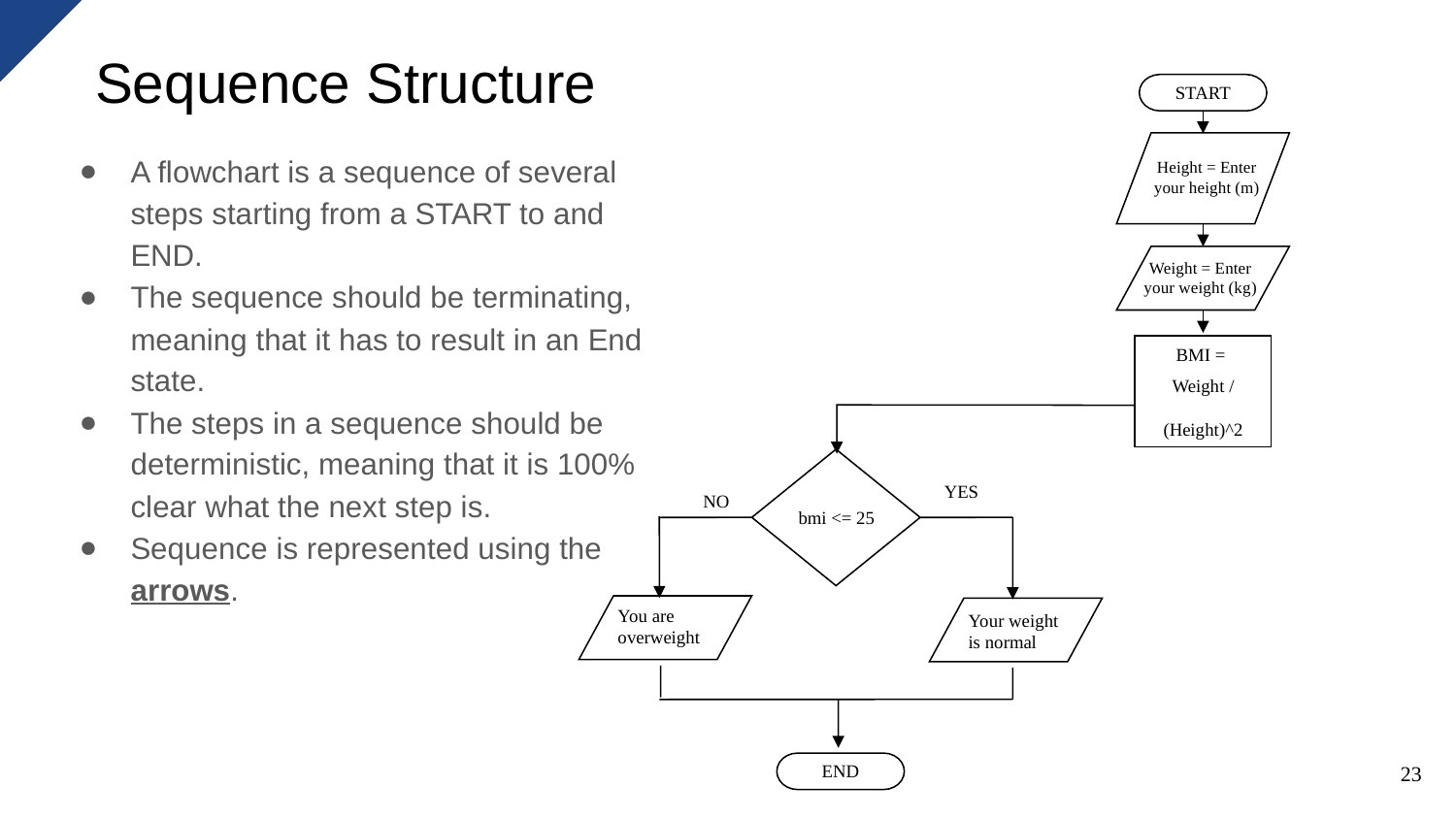

# Sequence Structure

START

Height = Enter your height (m)

Weight = Enter your weight (kg)

BMI =
Weight /	 (Height)^2
END

YES
NO
bmi <= 25

You are overweight

Your weight is normal

A flowchart is a sequence of several steps starting from a START to and END.
The sequence should be terminating, meaning that it has to result in an End state.
The steps in a sequence should be deterministic, meaning that it is 100% clear what the next step is.
Sequence is represented using the arrows.
23